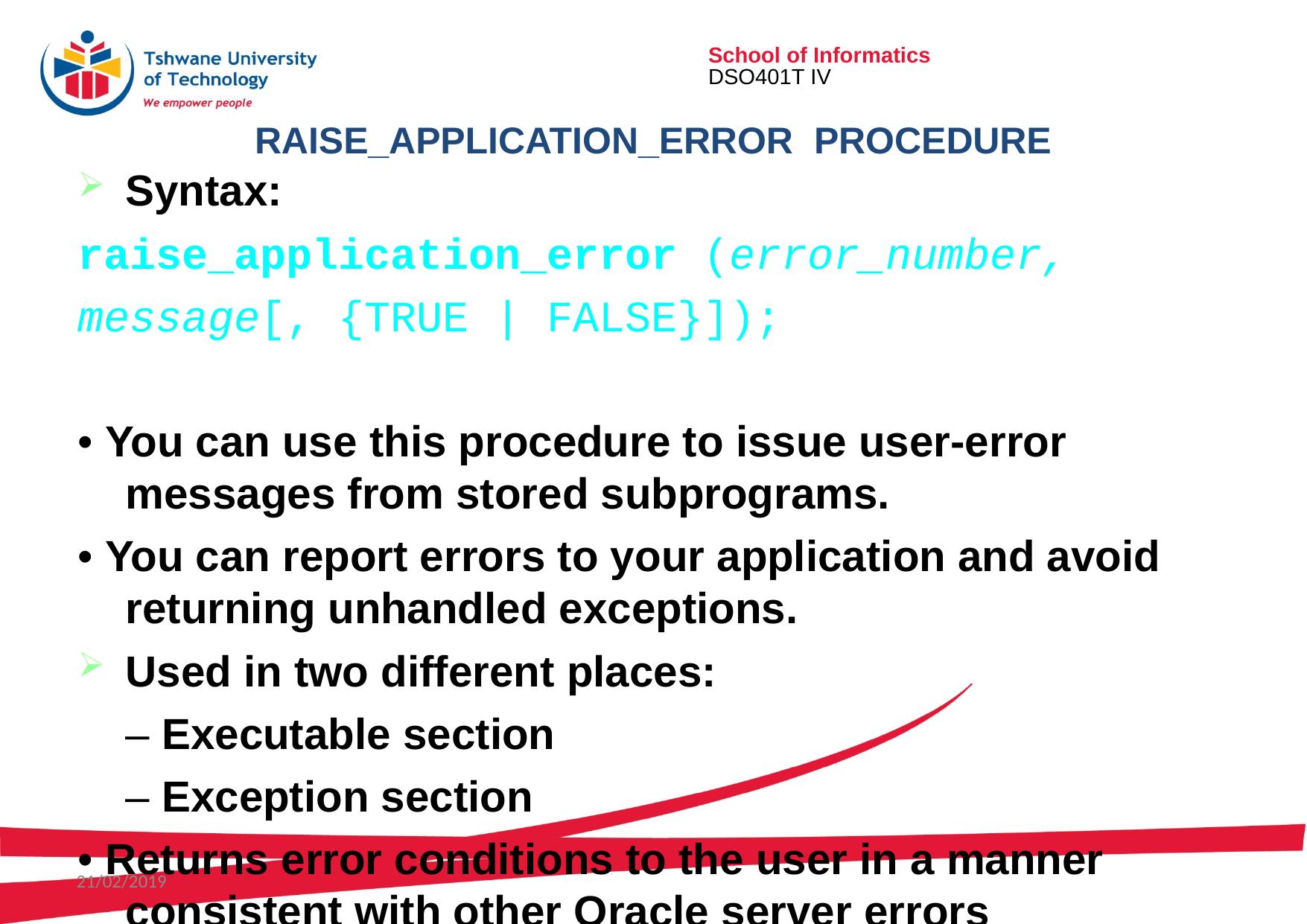

# RAISE_APPLICATION_ERROR  Procedure
Syntax:
raise_application_error (error_number,
message[, {TRUE | FALSE}]);

• You can use this procedure to issue user-error messages from stored subprograms.
• You can report errors to your application and avoid returning unhandled exceptions.
Used in two different places:
	– Executable section
	– Exception section
• Returns error conditions to the user in a manner consistent with other Oracle server errors

21/02/2019